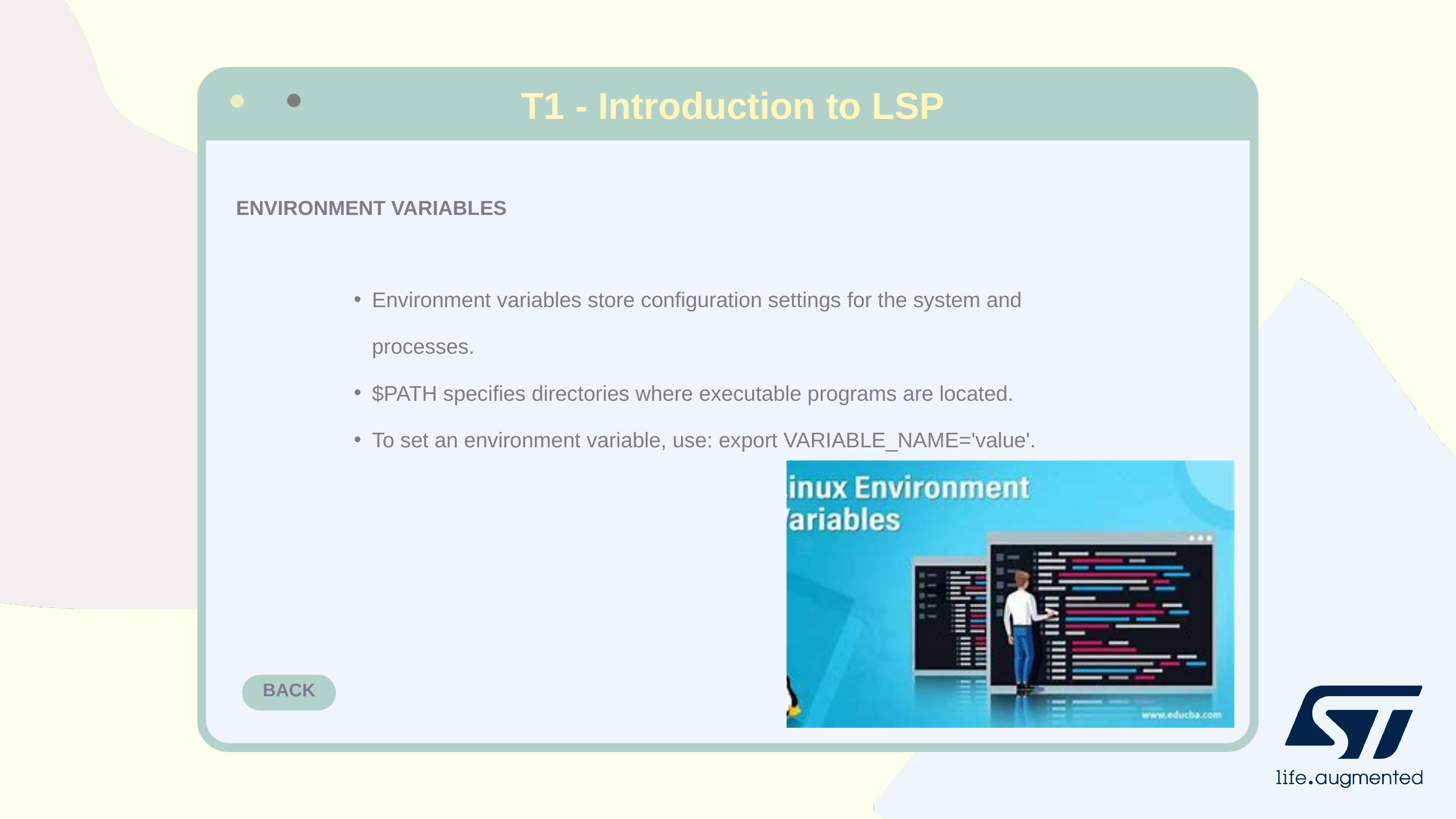

T1 - Introduction to LSP
ENVIRONMENT VARIABLES
Environment variables store configuration settings for the system and processes.
$PATH specifies directories where executable programs are located.
To set an environment variable, use: export VARIABLE_NAME='value'.

BACK

NEXT